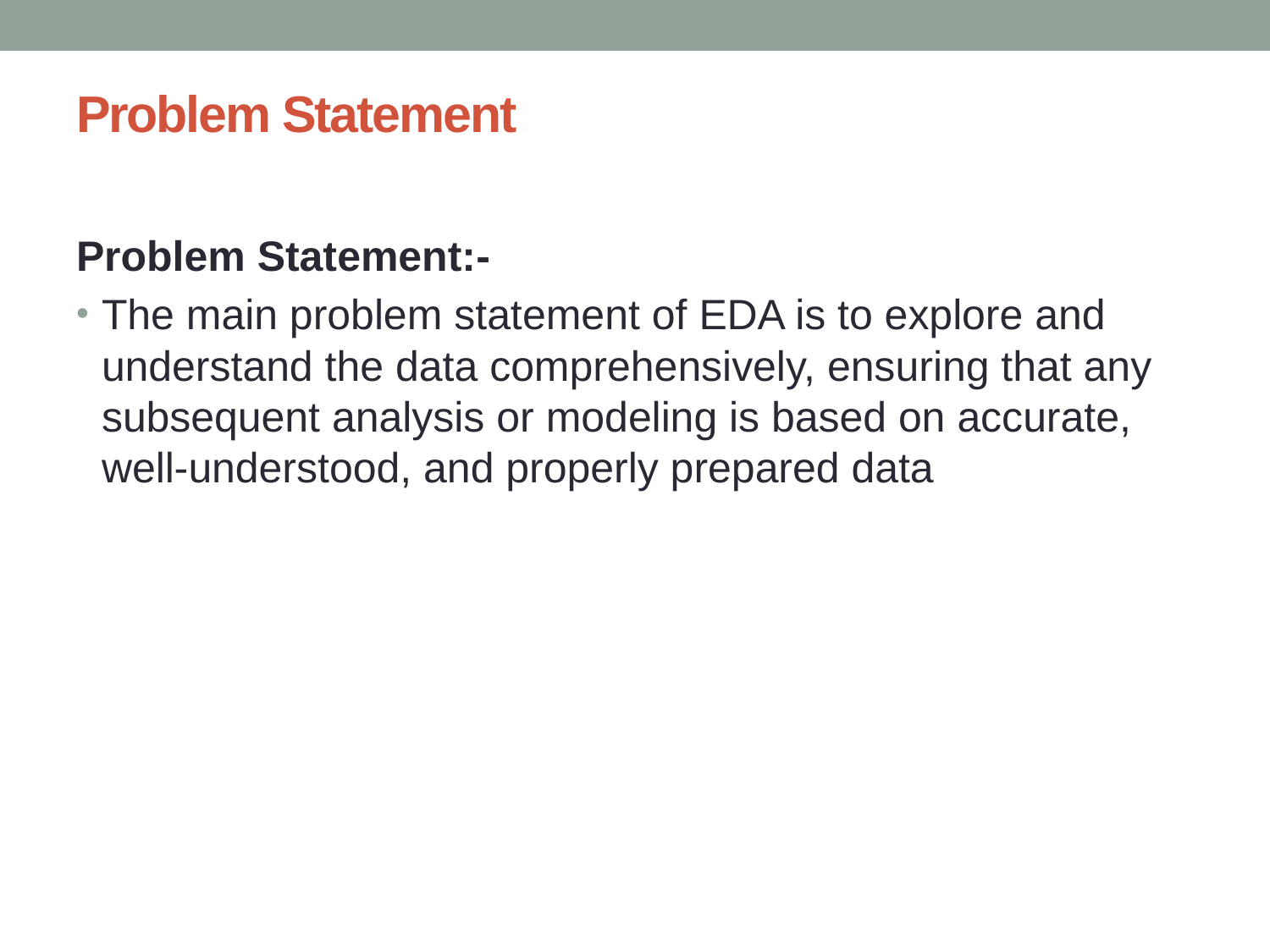

# Problem Statement
Problem Statement:-
The main problem statement of EDA is to explore and understand the data comprehensively, ensuring that any subsequent analysis or modeling is based on accurate, well-understood, and properly prepared data